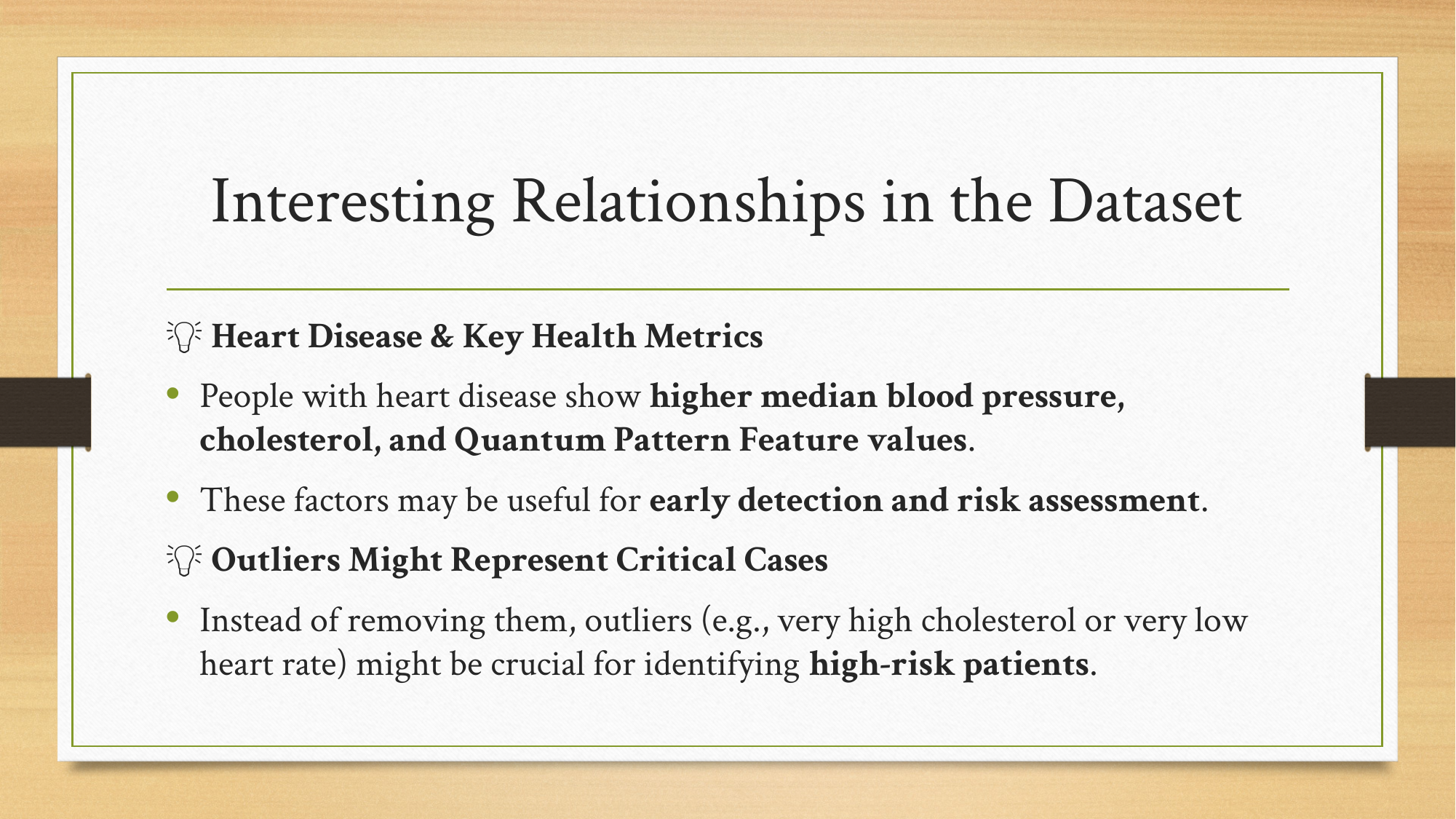

# Interesting Relationships in the Dataset
💡 Heart Disease & Key Health Metrics
People with heart disease show higher median blood pressure, cholesterol, and Quantum Pattern Feature values.
These factors may be useful for early detection and risk assessment.
💡 Outliers Might Represent Critical Cases
Instead of removing them, outliers (e.g., very high cholesterol or very low heart rate) might be crucial for identifying high-risk patients.